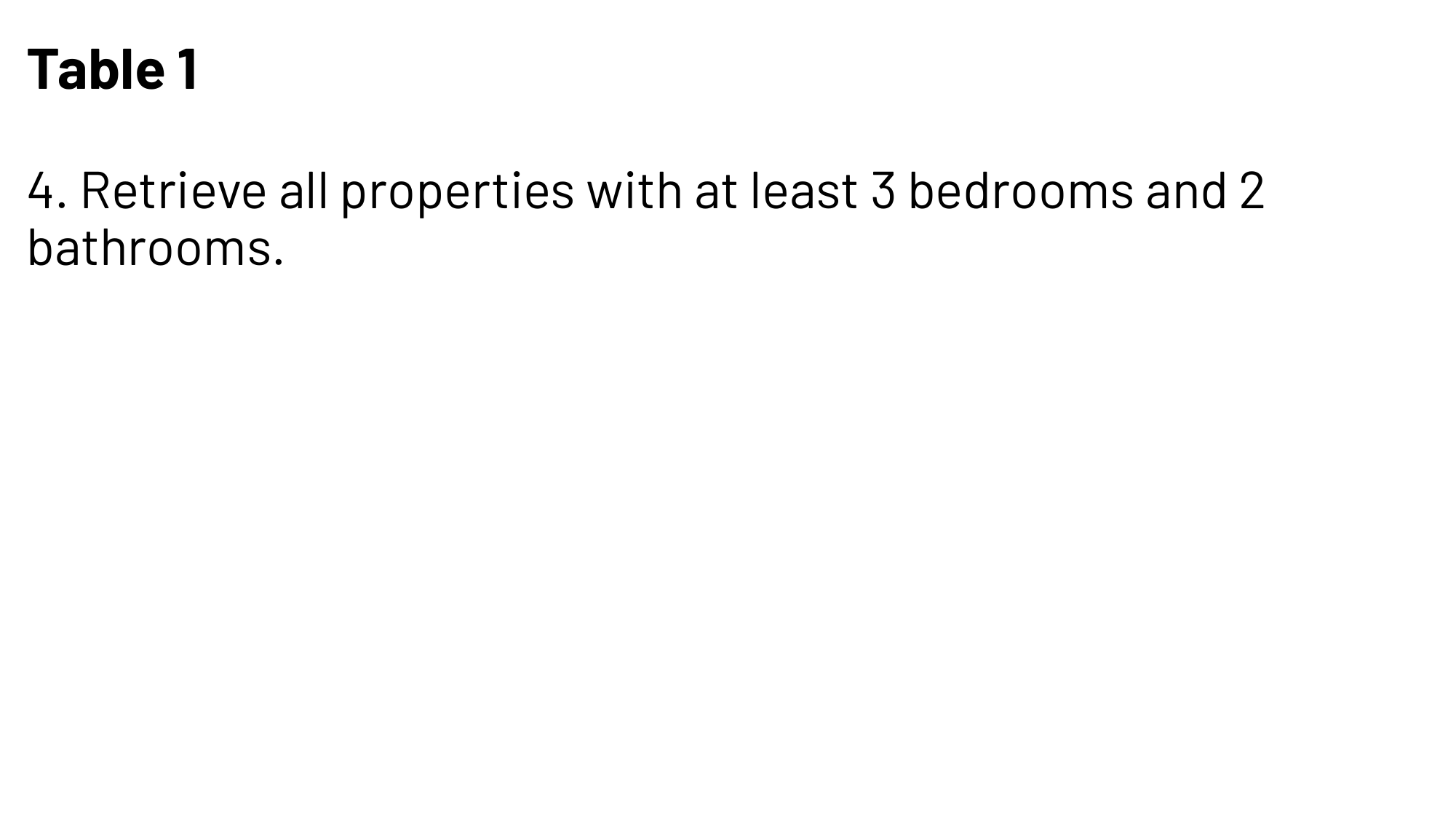

# Table 1 4. Retrieve all properties with at least 3 bedrooms and 2 bathrooms.